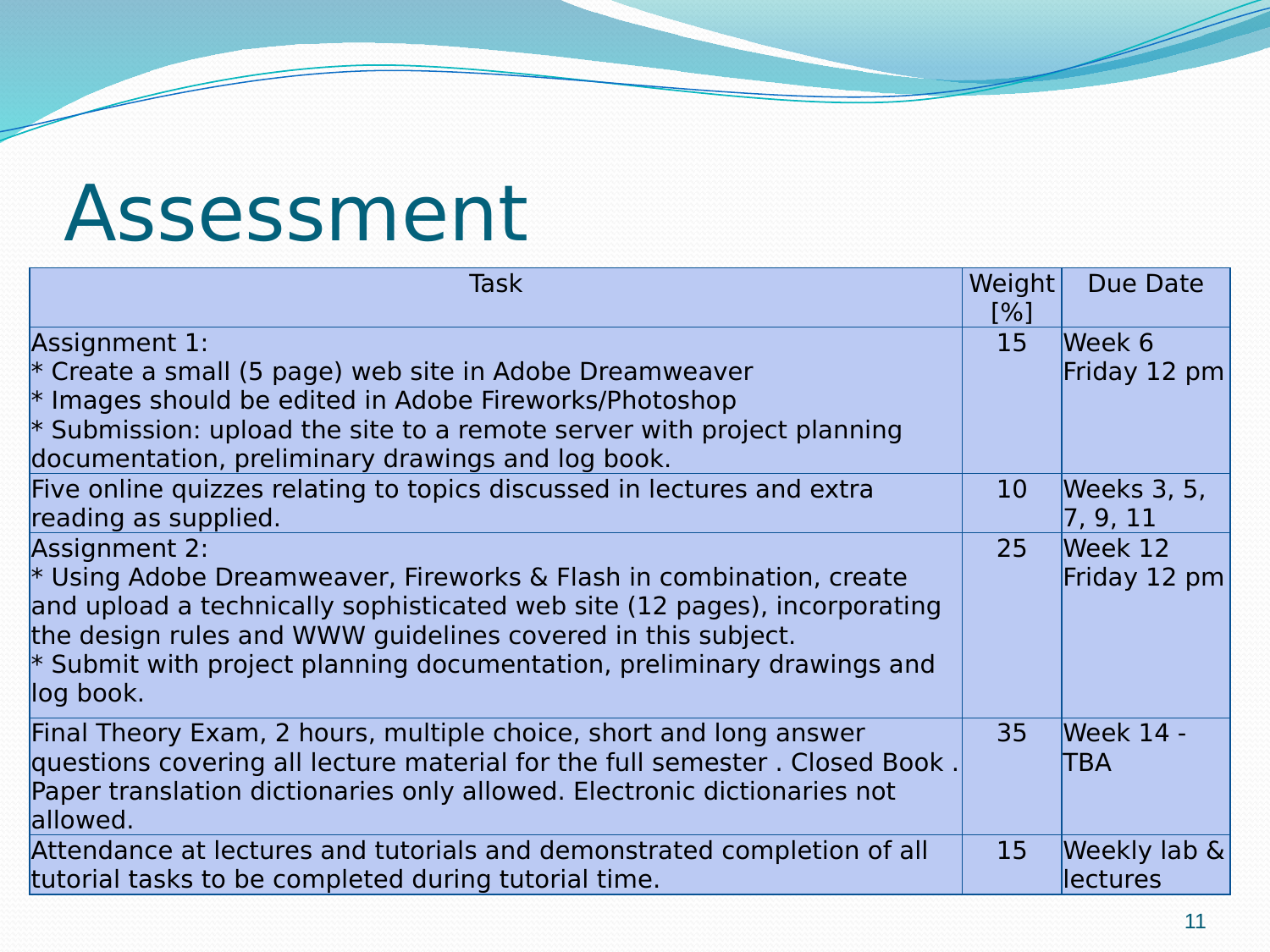

# Assessment
| Task | Weight [%] | Due Date |
| --- | --- | --- |
| Assignment 1: \* Create a small (5 page) web site in Adobe Dreamweaver \* Images should be edited in Adobe Fireworks/Photoshop \* Submission: upload the site to a remote server with project planning documentation, preliminary drawings and log book. | 15 | Week 6 Friday 12 pm |
| Five online quizzes relating to topics discussed in lectures and extra reading as supplied. | 10 | Weeks 3, 5, 7, 9, 11 |
| Assignment 2: \* Using Adobe Dreamweaver, Fireworks & Flash in combination, create and upload a technically sophisticated web site (12 pages), incorporating the design rules and WWW guidelines covered in this subject. \* Submit with project planning documentation, preliminary drawings and log book. | 25 | Week 12 Friday 12 pm |
| Final Theory Exam, 2 hours, multiple choice, short and long answer questions covering all lecture material for the full semester . Closed Book . Paper translation dictionaries only allowed. Electronic dictionaries not allowed. | 35 | Week 14 - TBA |
| Attendance at lectures and tutorials and demonstrated completion of all tutorial tasks to be completed during tutorial time. | 15 | Weekly lab & lectures |
11